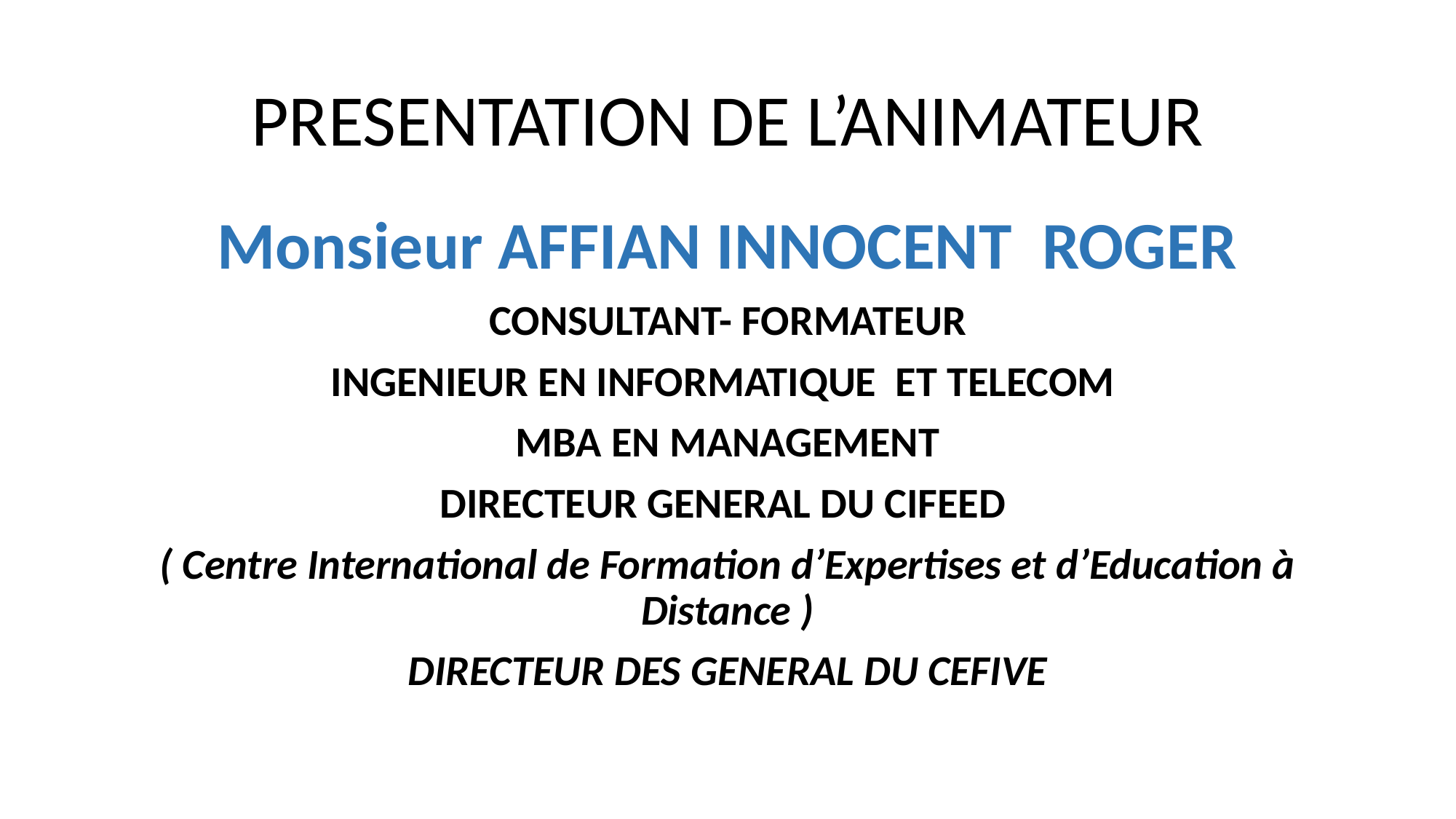

# PRESENTATION DE L’ANIMATEUR
Monsieur AFFIAN INNOCENT  ROGER
CONSULTANT- FORMATEUR
INGENIEUR EN INFORMATIQUE  ET TELECOM
MBA EN MANAGEMENT
DIRECTEUR GENERAL DU CIFEED
( Centre International de Formation d’Expertises et d’Education à Distance )
DIRECTEUR DES GENERAL DU CEFIVE